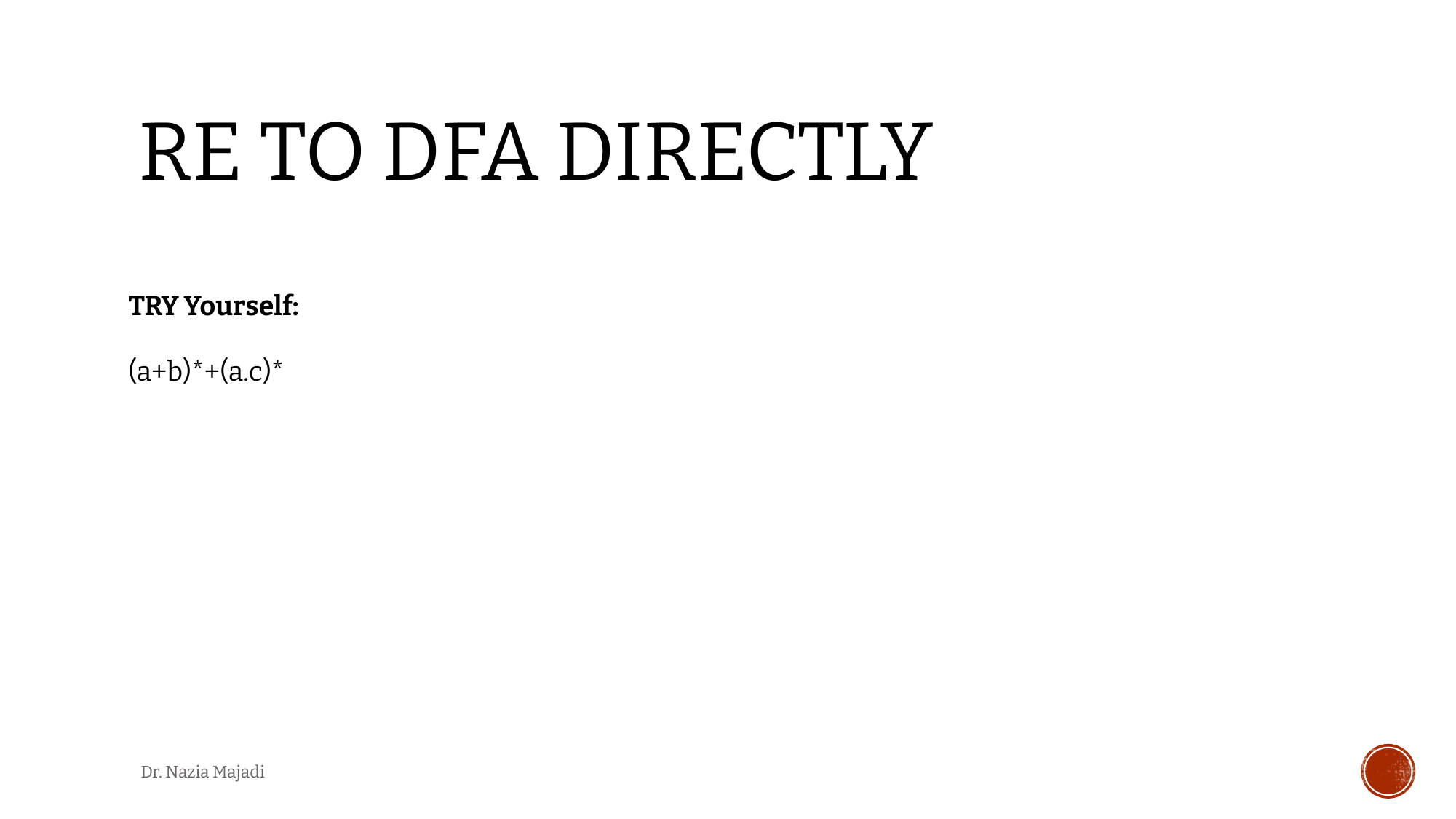

# RE to DFA directly
TRY Yourself:

(a+b)*+(a.c)*
Dr. Nazia Majadi
38